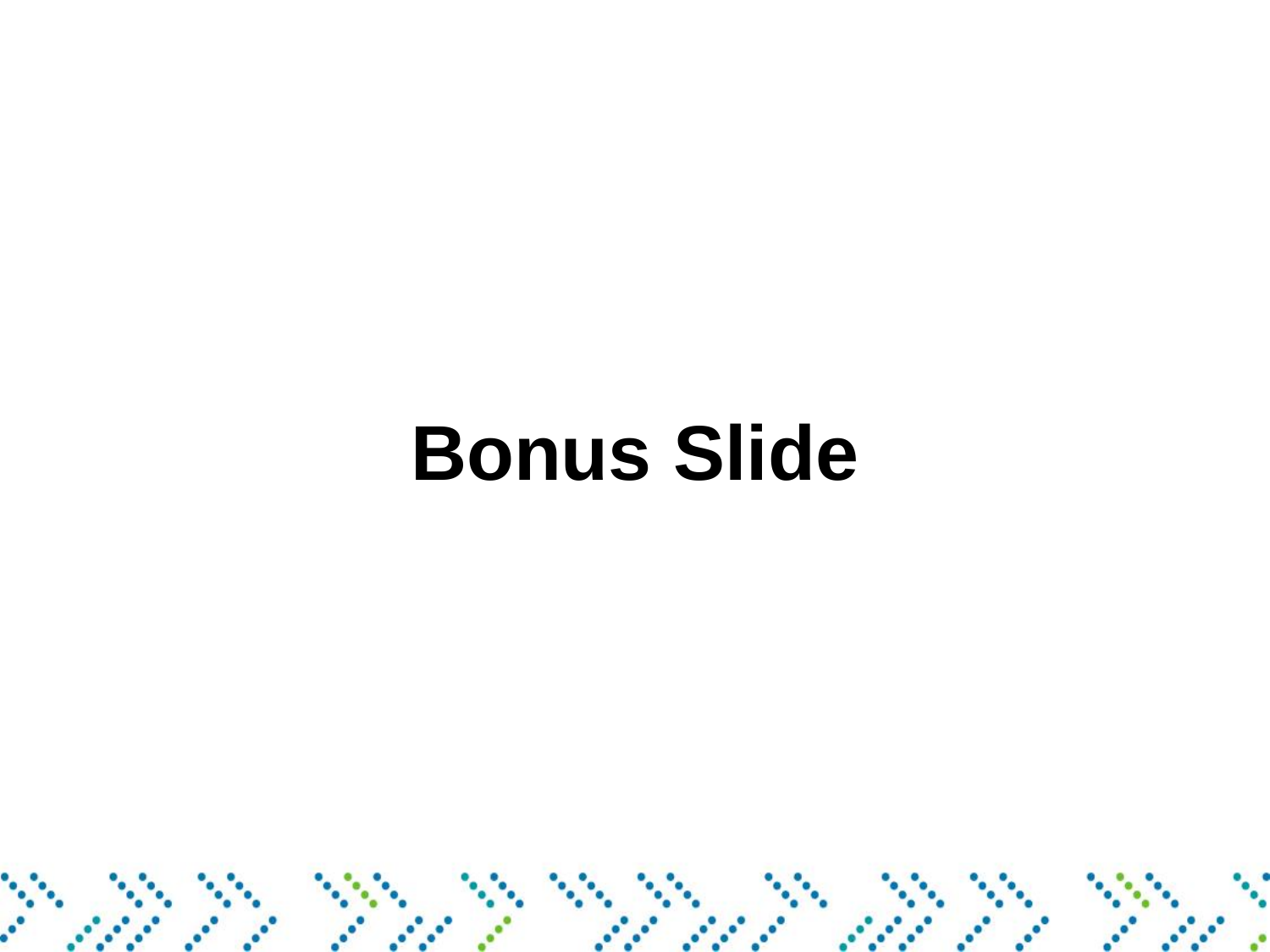

Base de Datos Avanzado I
#

Bonus Slide